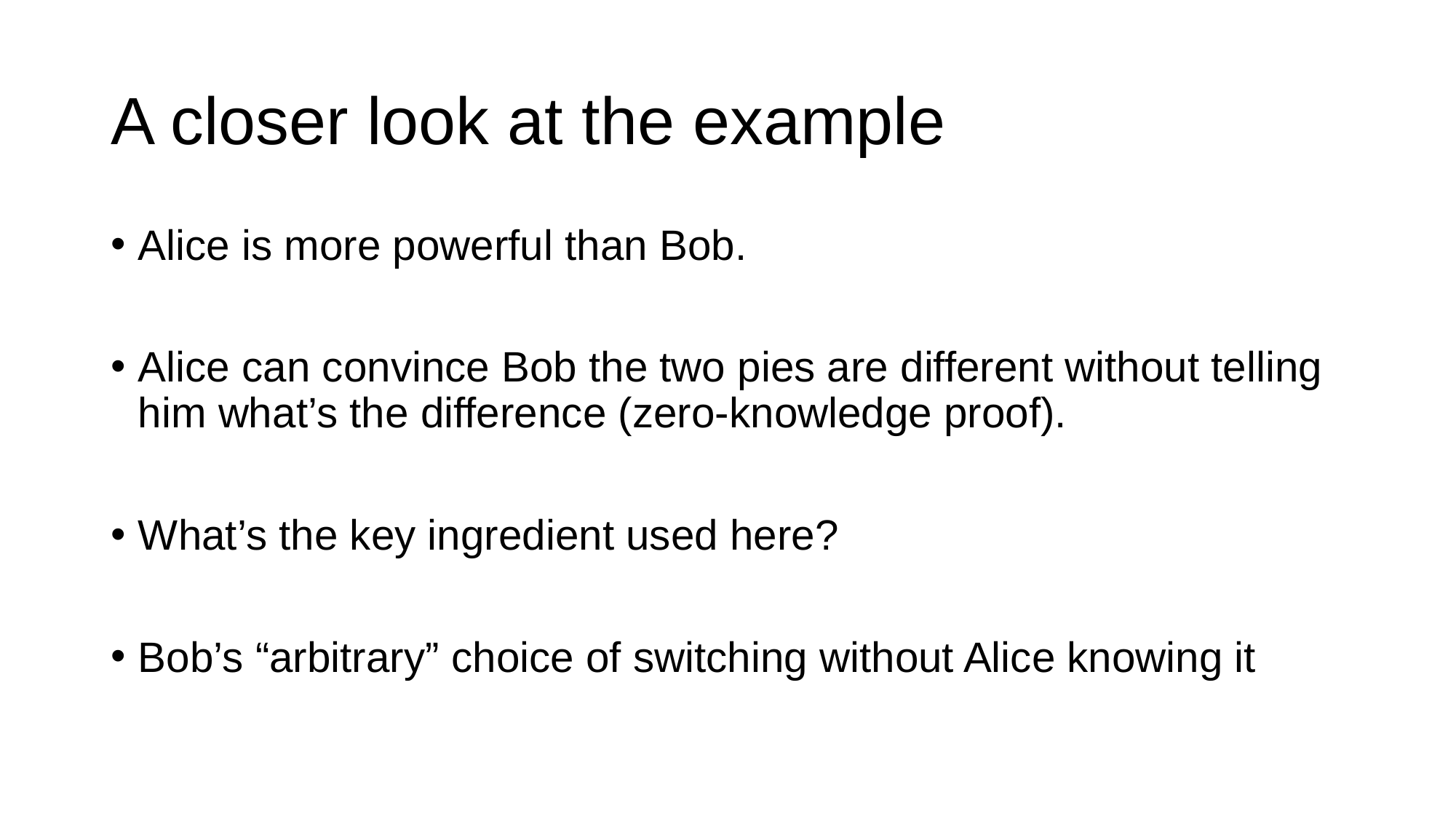

# A closer look at the example
Alice is more powerful than Bob.

Alice can convince Bob the two pies are different without telling him what’s the difference (zero-knowledge proof).

What’s the key ingredient used here?

Bob’s “arbitrary” choice of switching without Alice knowing it